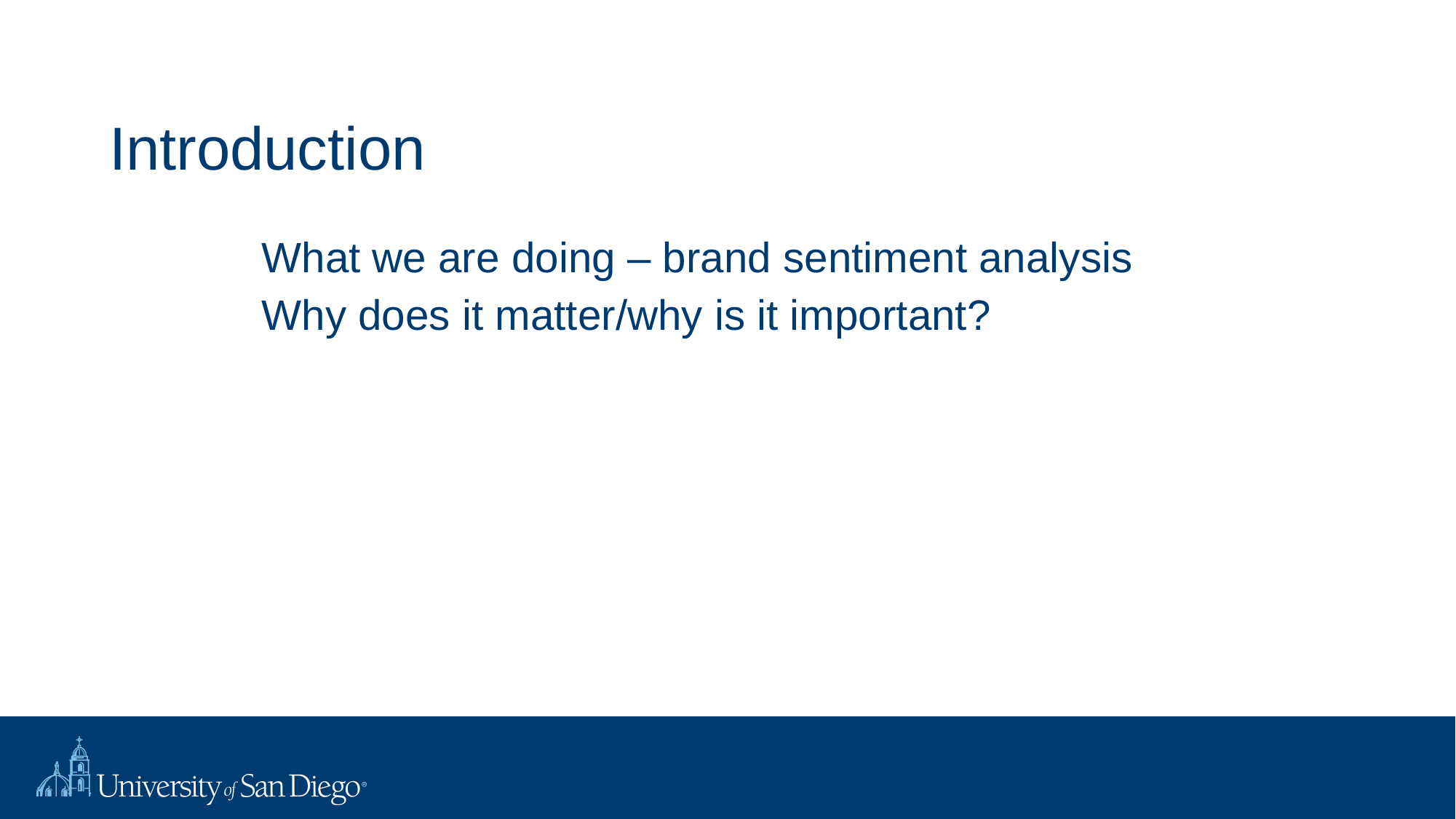

# Introduction
What we are doing – brand sentiment analysis
Why does it matter/why is it important?